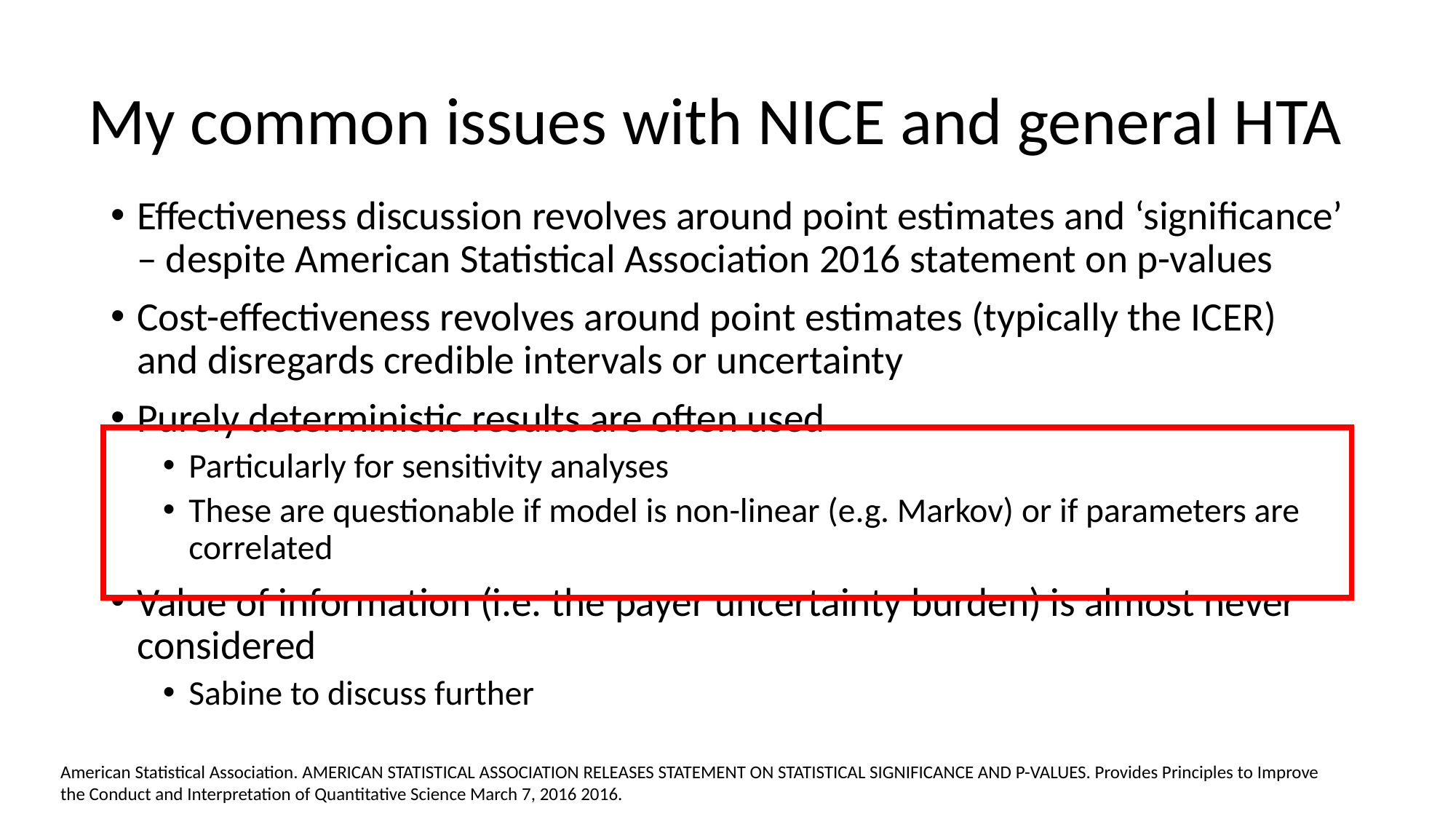

# My common issues with NICE and general HTA
Effectiveness discussion revolves around point estimates and ‘significance’ – despite American Statistical Association 2016 statement on p-values
Cost-effectiveness revolves around point estimates (typically the ICER) and disregards credible intervals or uncertainty
Purely deterministic results are often used
Particularly for sensitivity analyses
These are questionable if model is non-linear (e.g. Markov) or if parameters are correlated
Value of information (i.e. the payer uncertainty burden) is almost never considered
Sabine to discuss further

American Statistical Association. AMERICAN STATISTICAL ASSOCIATION RELEASES STATEMENT ON STATISTICAL SIGNIFICANCE AND P-VALUES. Provides Principles to Improve the Conduct and Interpretation of Quantitative Science March 7, 2016 2016.